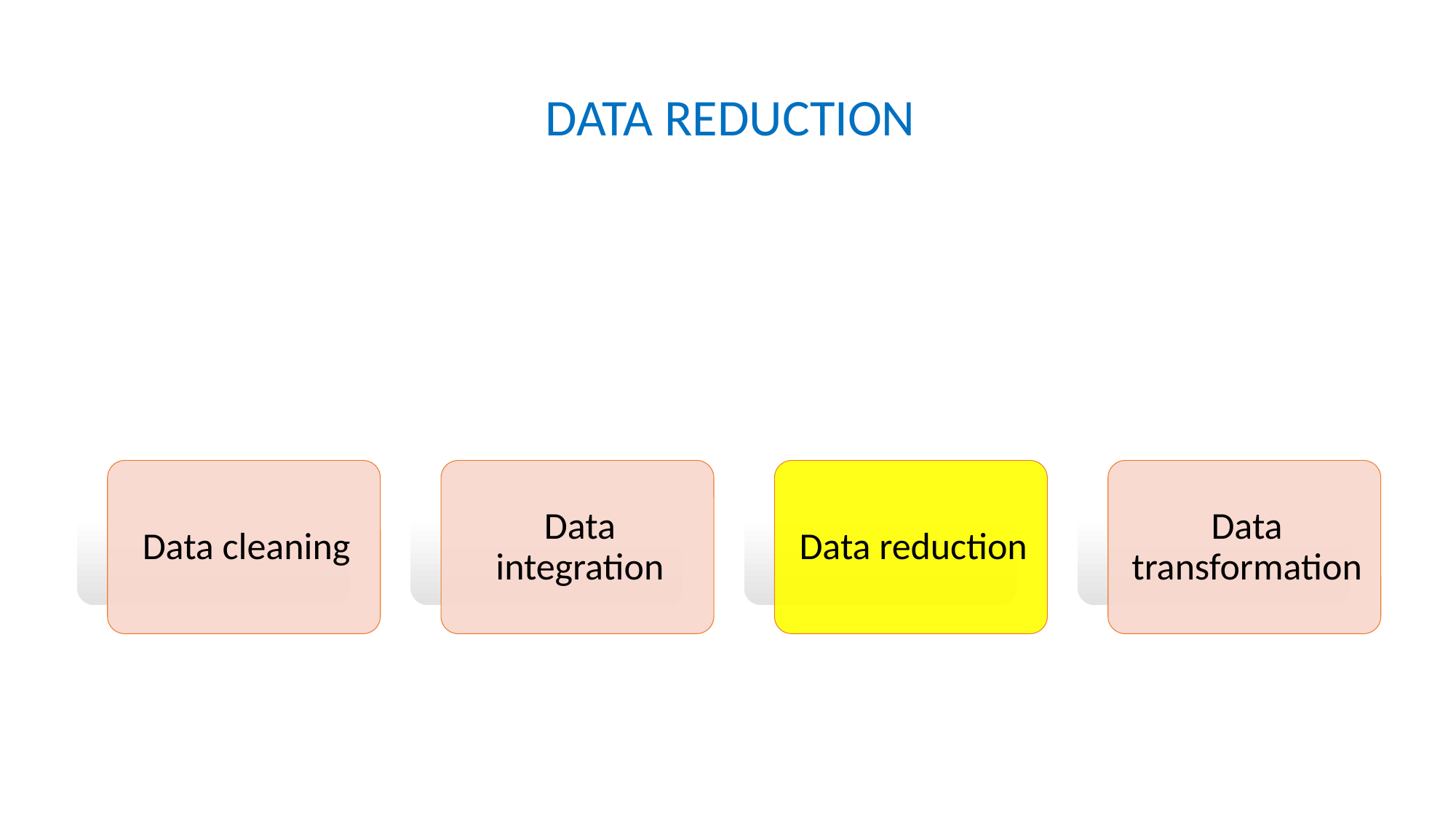

DATA REDUCTION
Data cleaning
Data integration
Data reduction
Data transformation